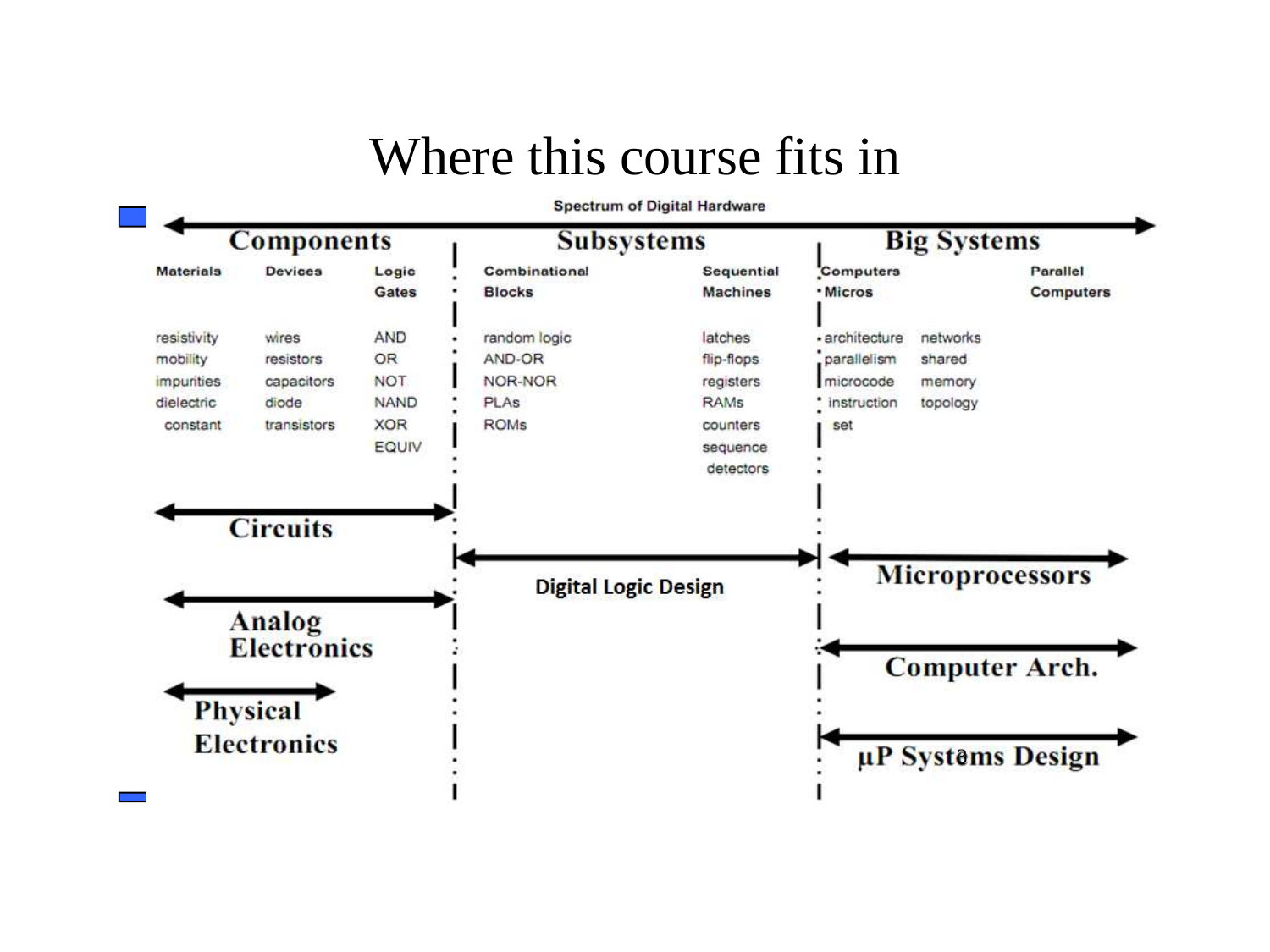

# Where this course fits in

3